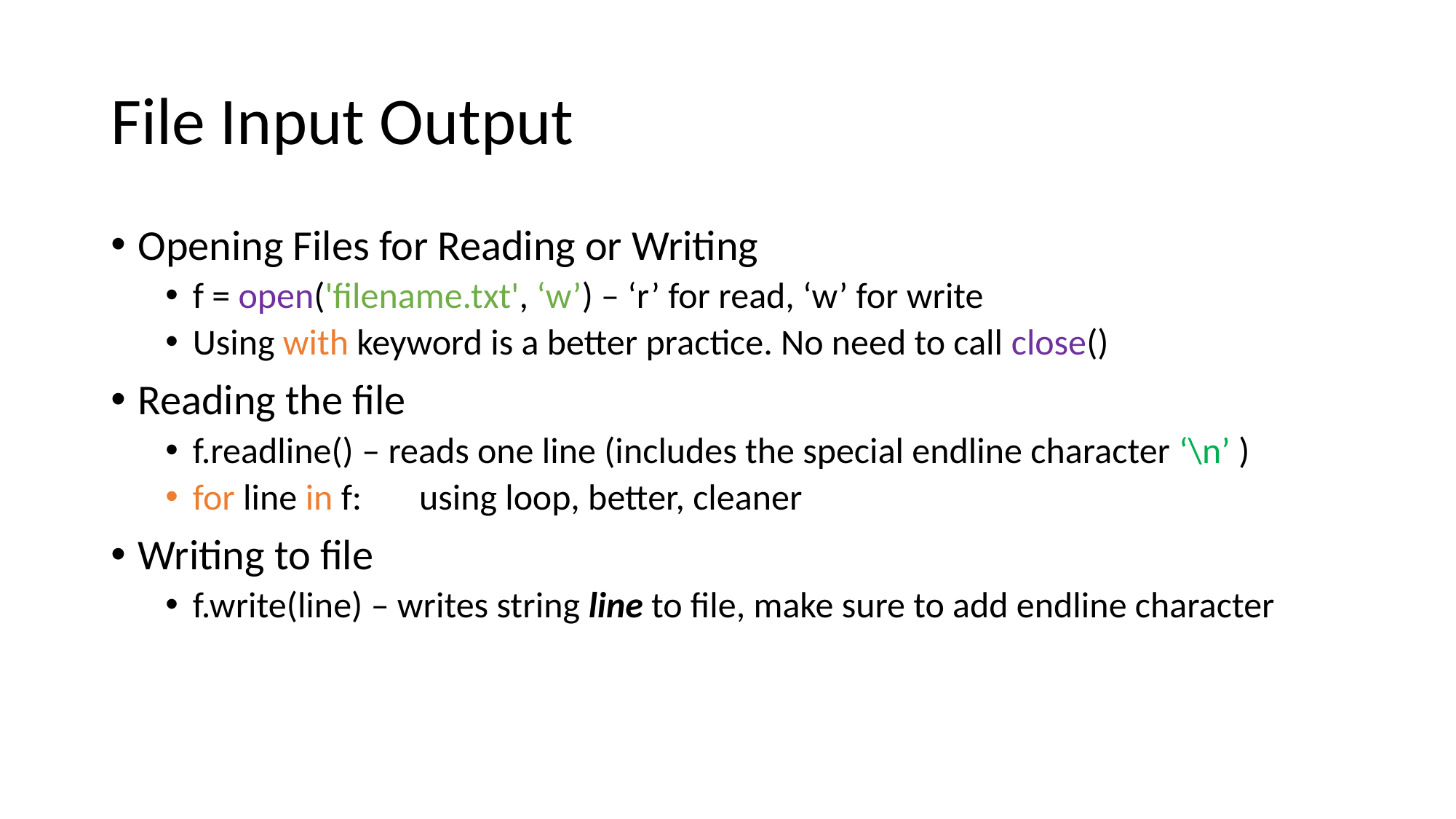

# File Input Output
Opening Files for Reading or Writing
f = open('filename.txt', ‘w’) – ‘r’ for read, ‘w’ for write
Using with keyword is a better practice. No need to call close()
Reading the file
f.readline() – reads one line (includes the special endline character ‘\n’ )
for line in f: 	 using loop, better, cleaner
Writing to file
f.write(line) – writes string line to file, make sure to add endline character